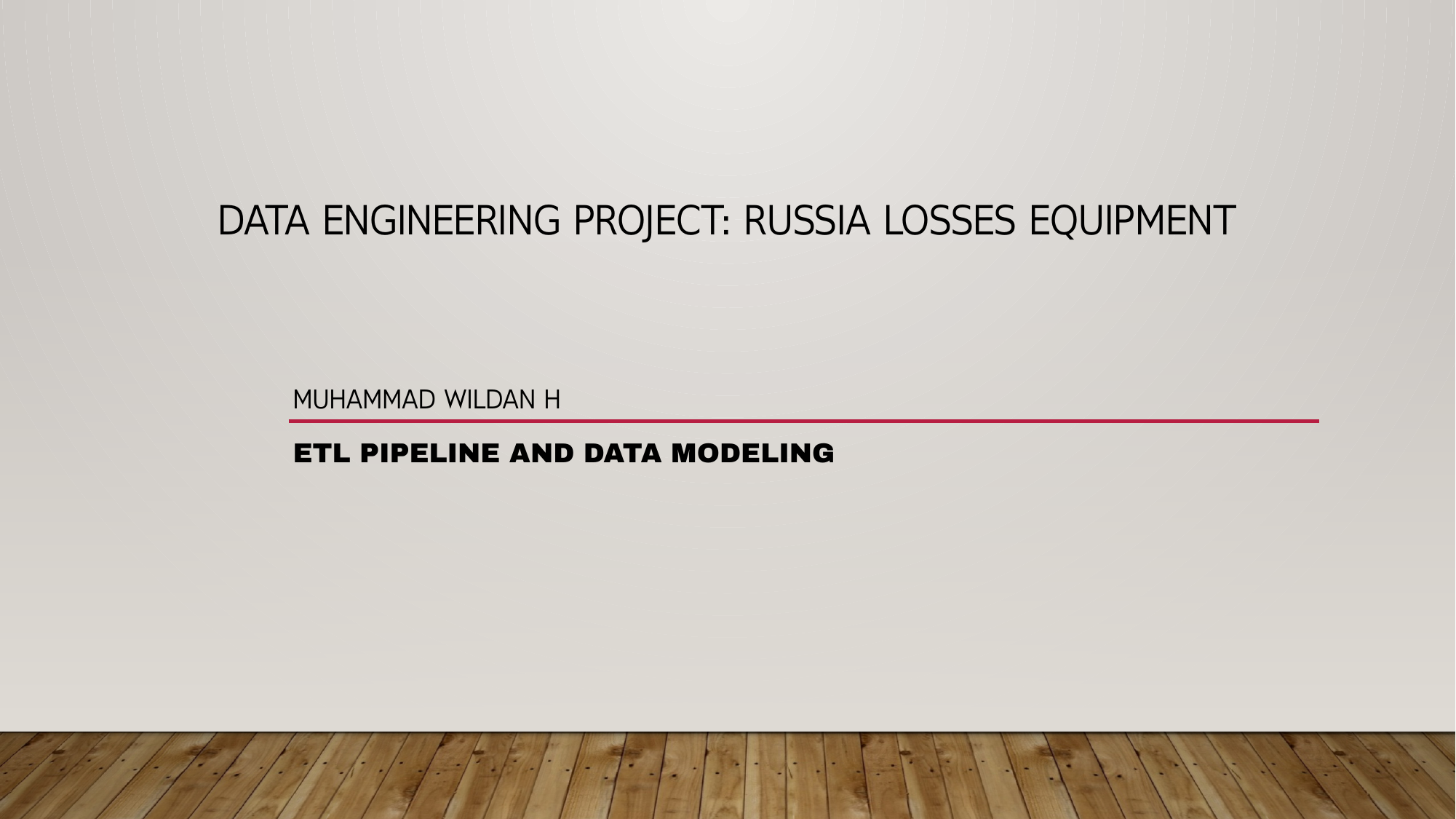

# Data Engineering Project: Russia Losses Equipment
Muhammad Wildan H
ETL Pipeline and Data Modeling